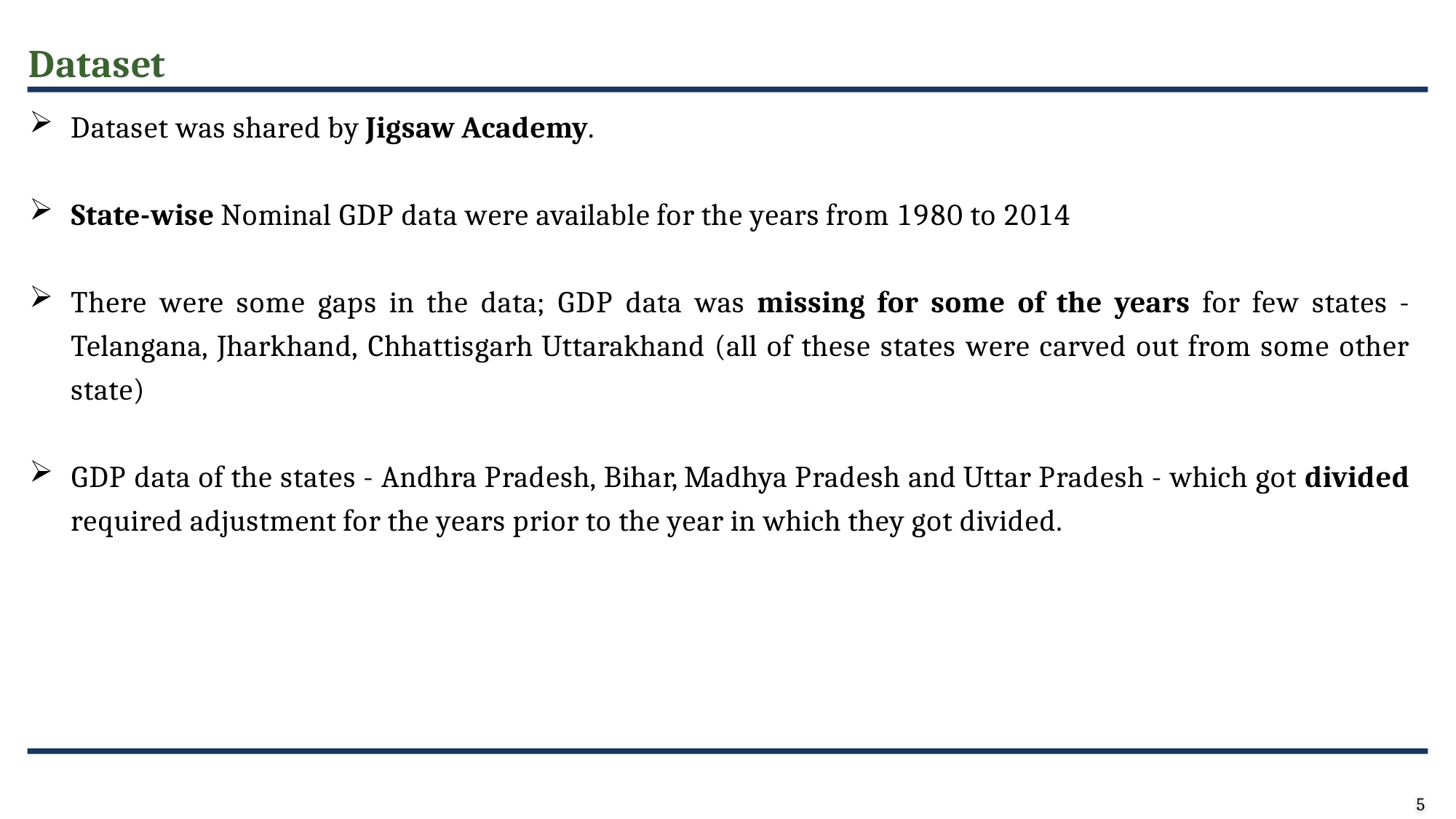

Dataset
Dataset was shared by Jigsaw Academy.

State-wise Nominal GDP data were available for the years from 1980 to 2014

There were some gaps in the data; GDP data was missing for some of the years for few states - Telangana, Jharkhand, Chhattisgarh Uttarakhand (all of these states were carved out from some other state)

GDP data of the states - Andhra Pradesh, Bihar, Madhya Pradesh and Uttar Pradesh - which got divided required adjustment for the years prior to the year in which they got divided.